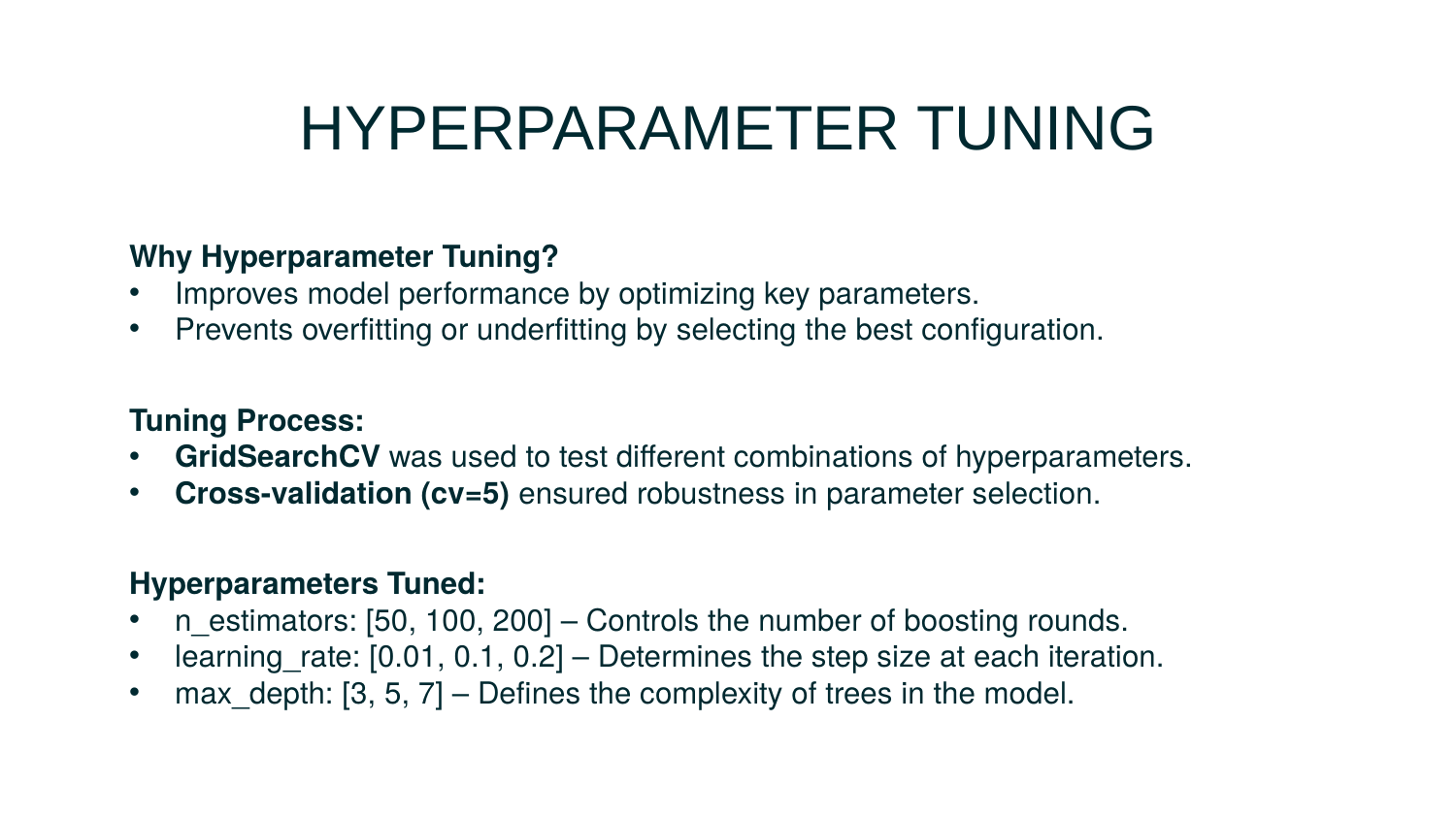

HYPERPARAMETER TUNING
Why Hyperparameter Tuning?
Improves model performance by optimizing key parameters.
Prevents overfitting or underfitting by selecting the best configuration.

Tuning Process:
GridSearchCV was used to test different combinations of hyperparameters.
Cross-validation (cv=5) ensured robustness in parameter selection.

Hyperparameters Tuned:
n_estimators: [50, 100, 200] – Controls the number of boosting rounds.
learning_rate: [0.01, 0.1, 0.2] – Determines the step size at each iteration.
max_depth: [3, 5, 7] – Defines the complexity of trees in the model.